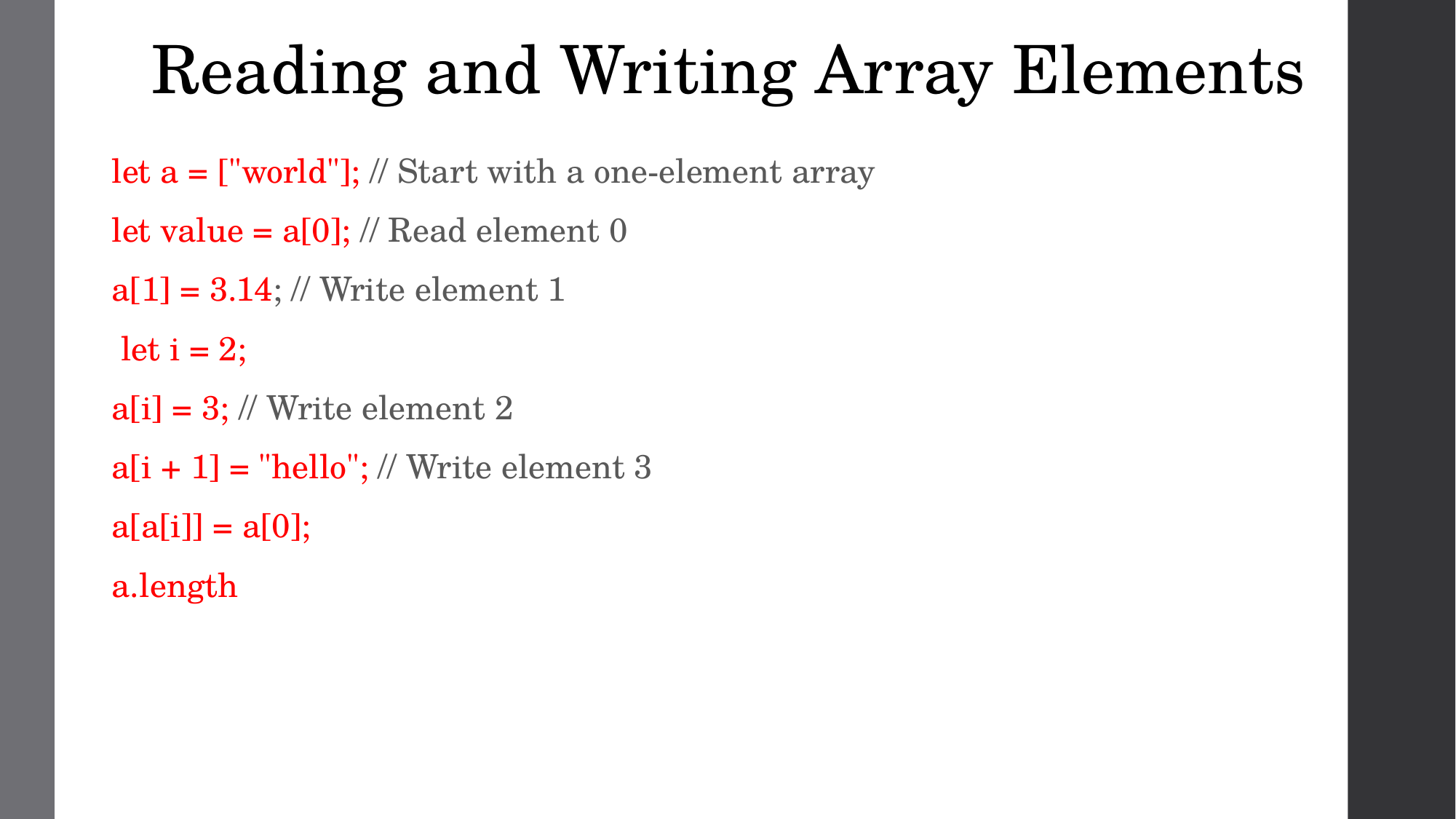

# Reading and Writing Array Elements
let a = ["world"]; // Start with a one-element array
let value = a[0]; // Read element 0
a[1] = 3.14; // Write element 1
 let i = 2;
a[i] = 3; // Write element 2
a[i + 1] = "hello"; // Write element 3
a[a[i]] = a[0];
a.length